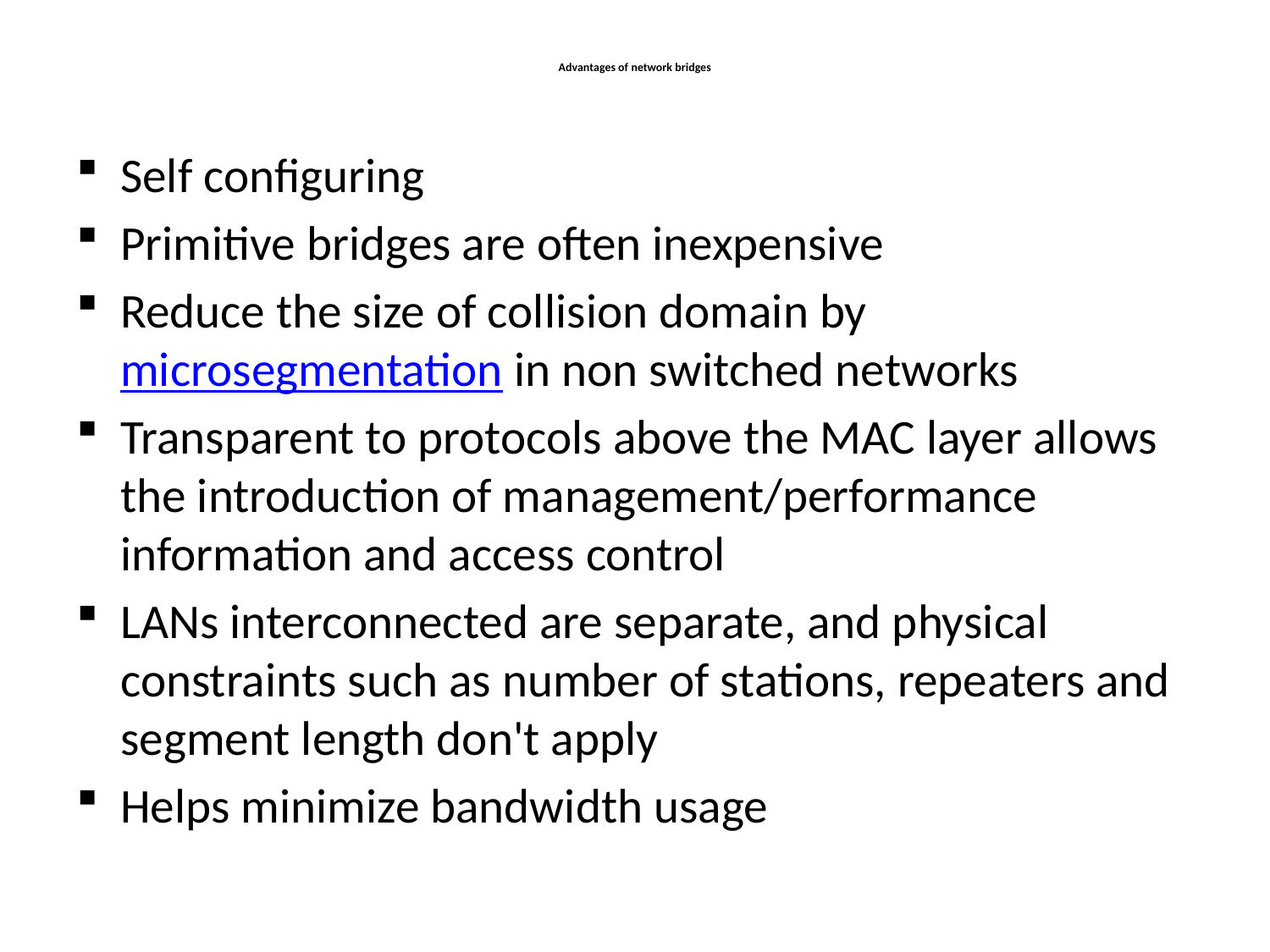

# Advantages of network bridges
Self configuring
Primitive bridges are often inexpensive
Reduce the size of collision domain by microsegmentation in non switched networks
Transparent to protocols above the MAC layer allows the introduction of management/performance information and access control
LANs interconnected are separate, and physical constraints such as number of stations, repeaters and segment length don't apply
Helps minimize bandwidth usage